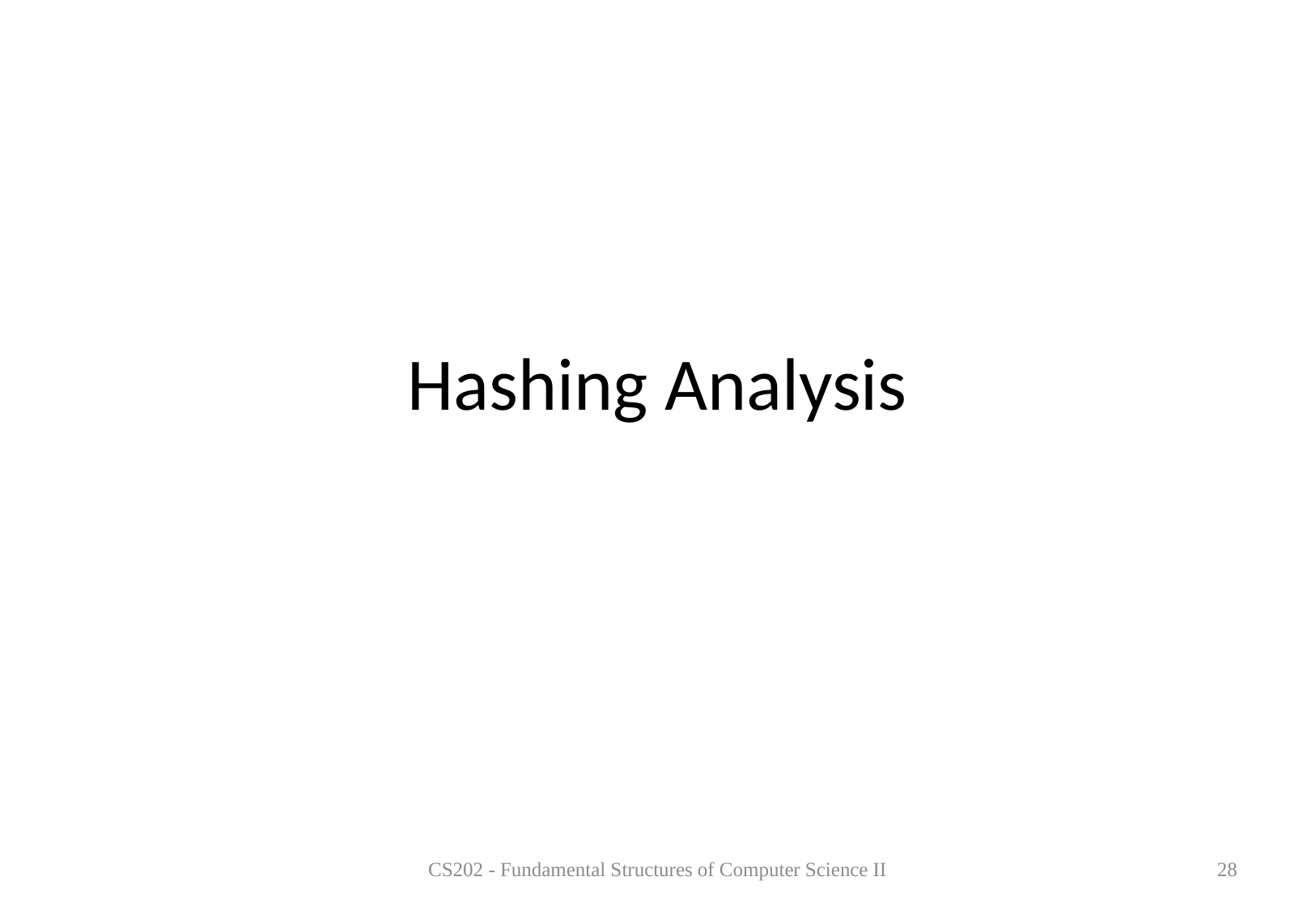

# Hashing Analysis
CS202 - Fundamental Structures of Computer Science II
28